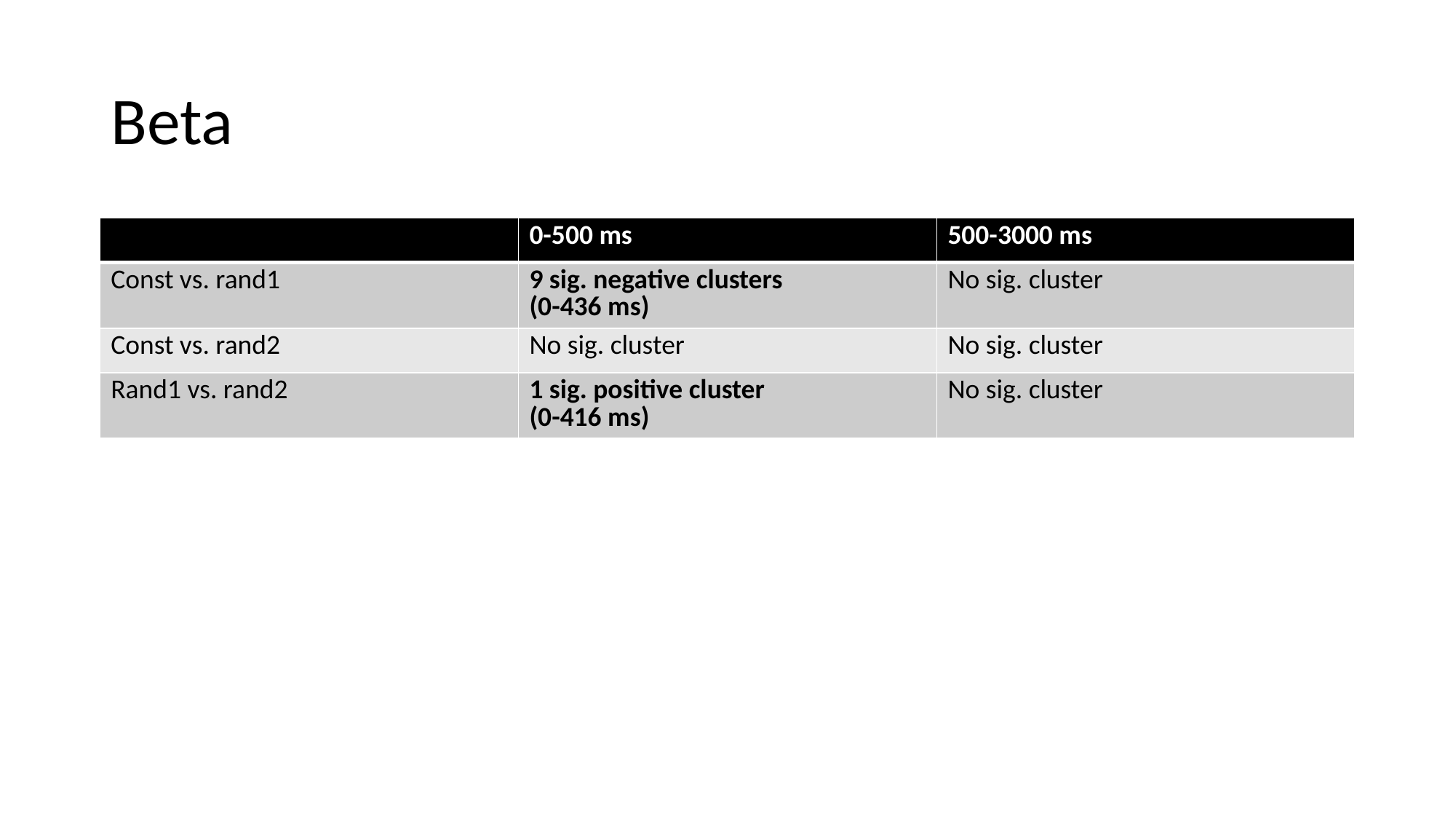

# Beta
|  | 0-500 ms | 500-3000 ms |
| --- | --- | --- |
| Const vs. rand1 | 9 sig. negative clusters (0-436 ms) | No sig. cluster |
| Const vs. rand2 | No sig. cluster | No sig. cluster |
| Rand1 vs. rand2 | 1 sig. positive cluster (0-416 ms) | No sig. cluster |